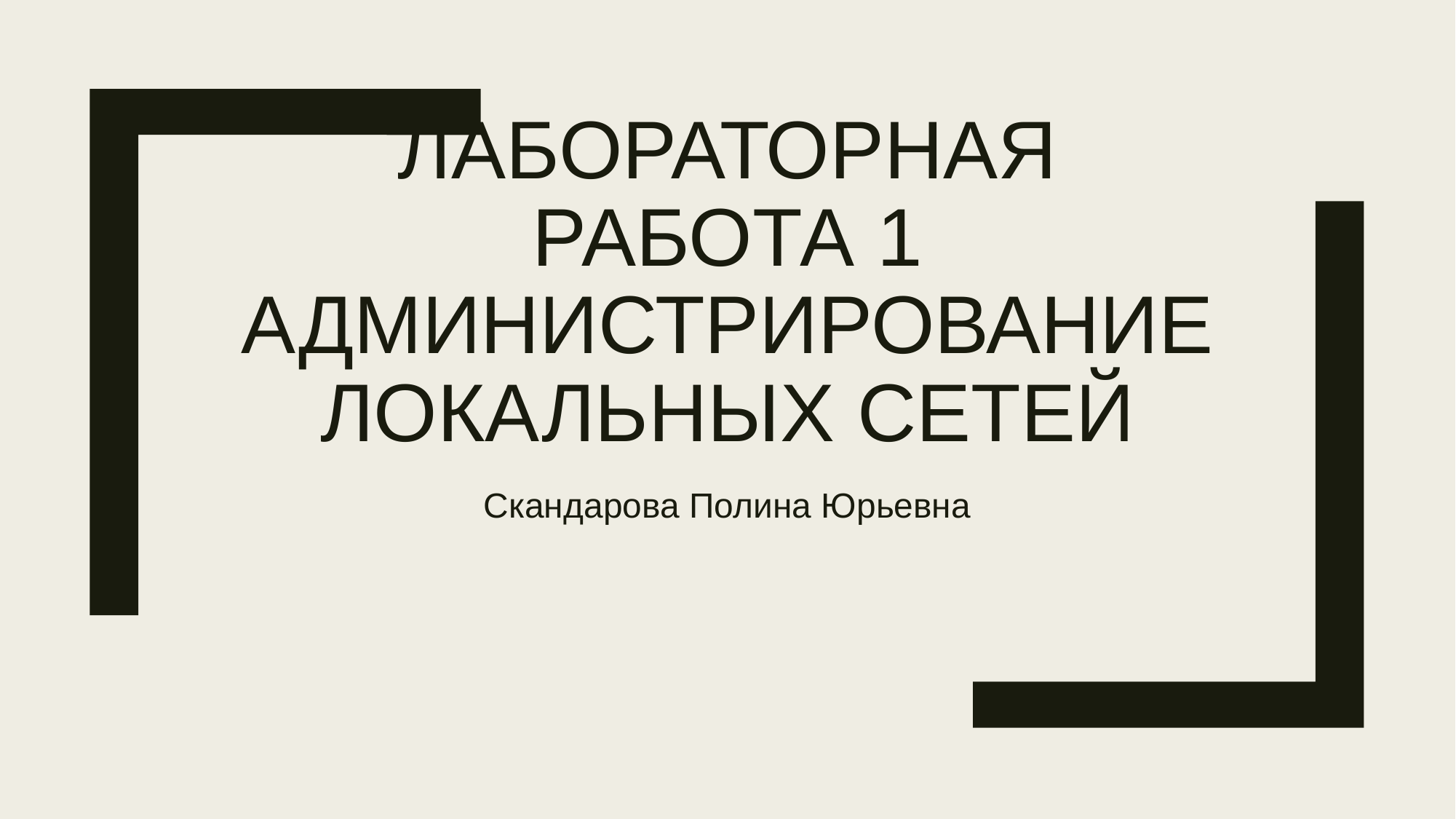

# Лабораторная работа 1 Администрирование локальных сетей
Скандарова Полина Юрьевна